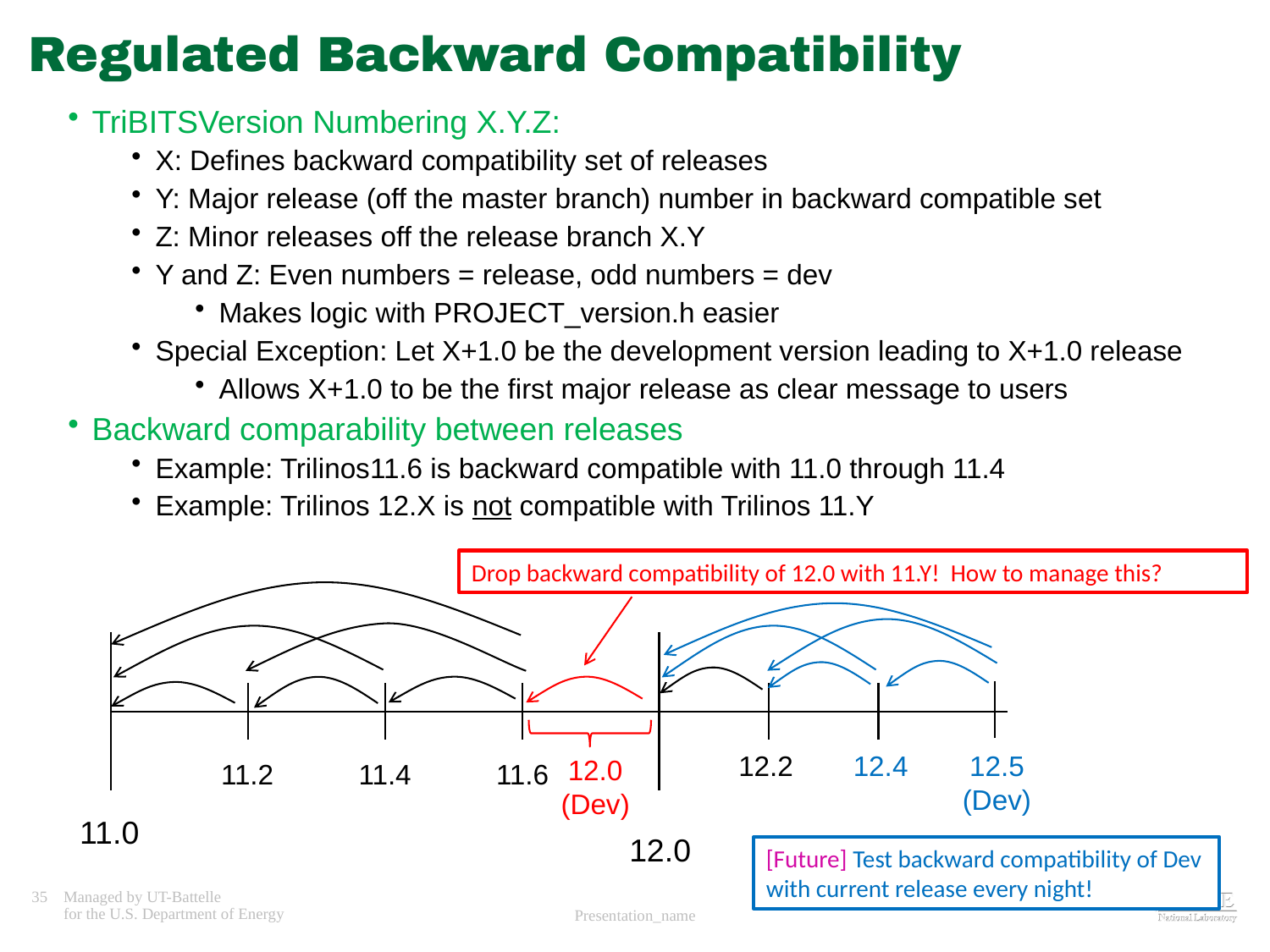

# Regulated Backward Compatibility
TriBITSVersion Numbering X.Y.Z:
X: Defines backward compatibility set of releases
Y: Major release (off the master branch) number in backward compatible set
Z: Minor releases off the release branch X.Y
Y and Z: Even numbers = release, odd numbers = dev
Makes logic with PROJECT_version.h easier
Special Exception: Let X+1.0 be the development version leading to X+1.0 release
Allows X+1.0 to be the first major release as clear message to users
Backward comparability between releases
Example: Trilinos11.6 is backward compatible with 11.0 through 11.4
Example: Trilinos 12.X is not compatible with Trilinos 11.Y
Drop backward compatibility of 12.0 with 11.Y!  How to manage this?

12.2
12.4
12.5
(Dev)
12.0
(Dev)
11.2
11.4
11.6
11.0
12.0
[Future] Test backward compatibility of Dev with current release every night!